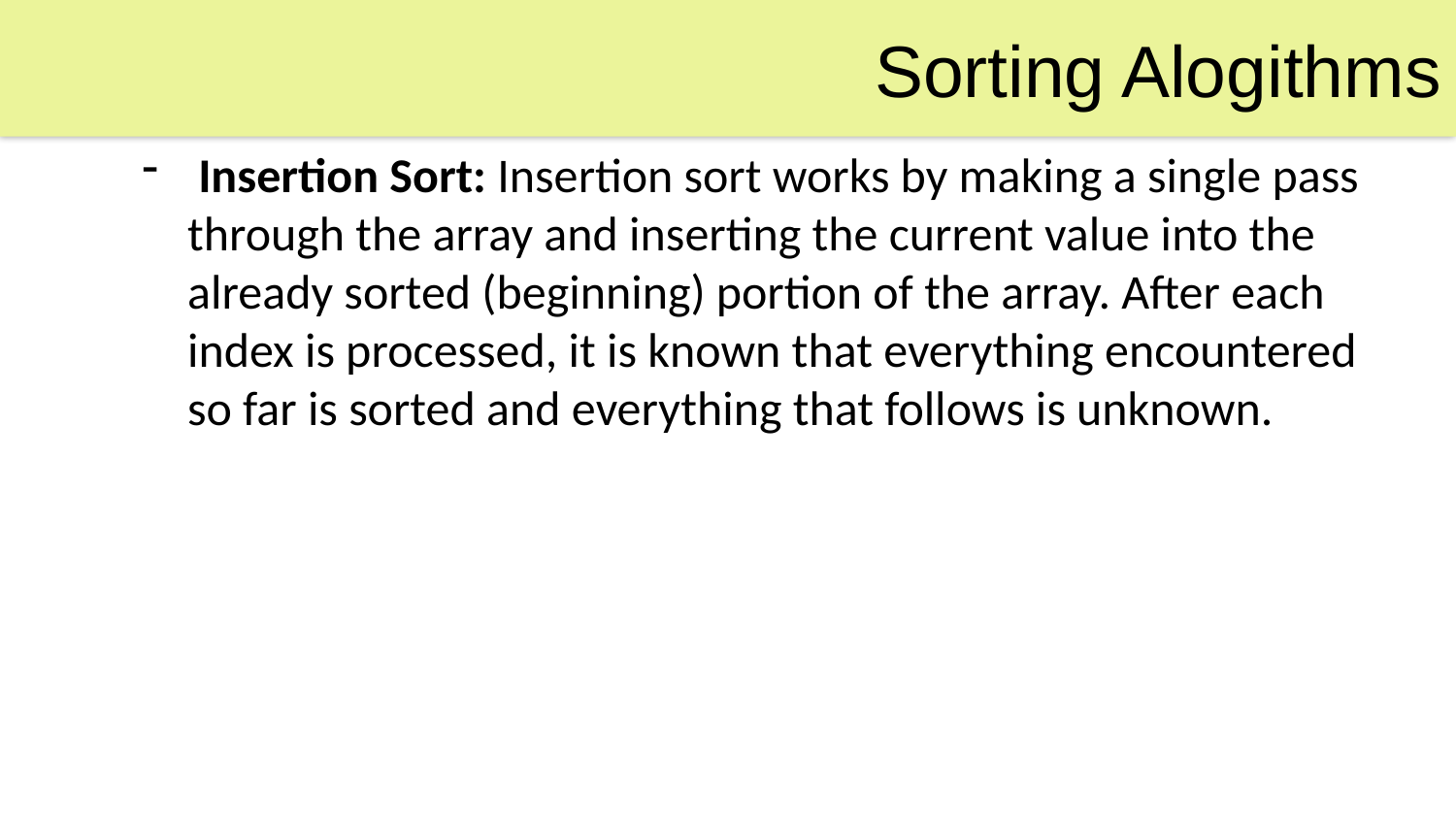

Sorting Alogithms
 Insertion Sort: Insertion sort works by making a single pass through the array and inserting the current value into the already sorted (beginning) portion of the array. After each index is processed, it is known that everything encountered so far is sorted and everything that follows is unknown.